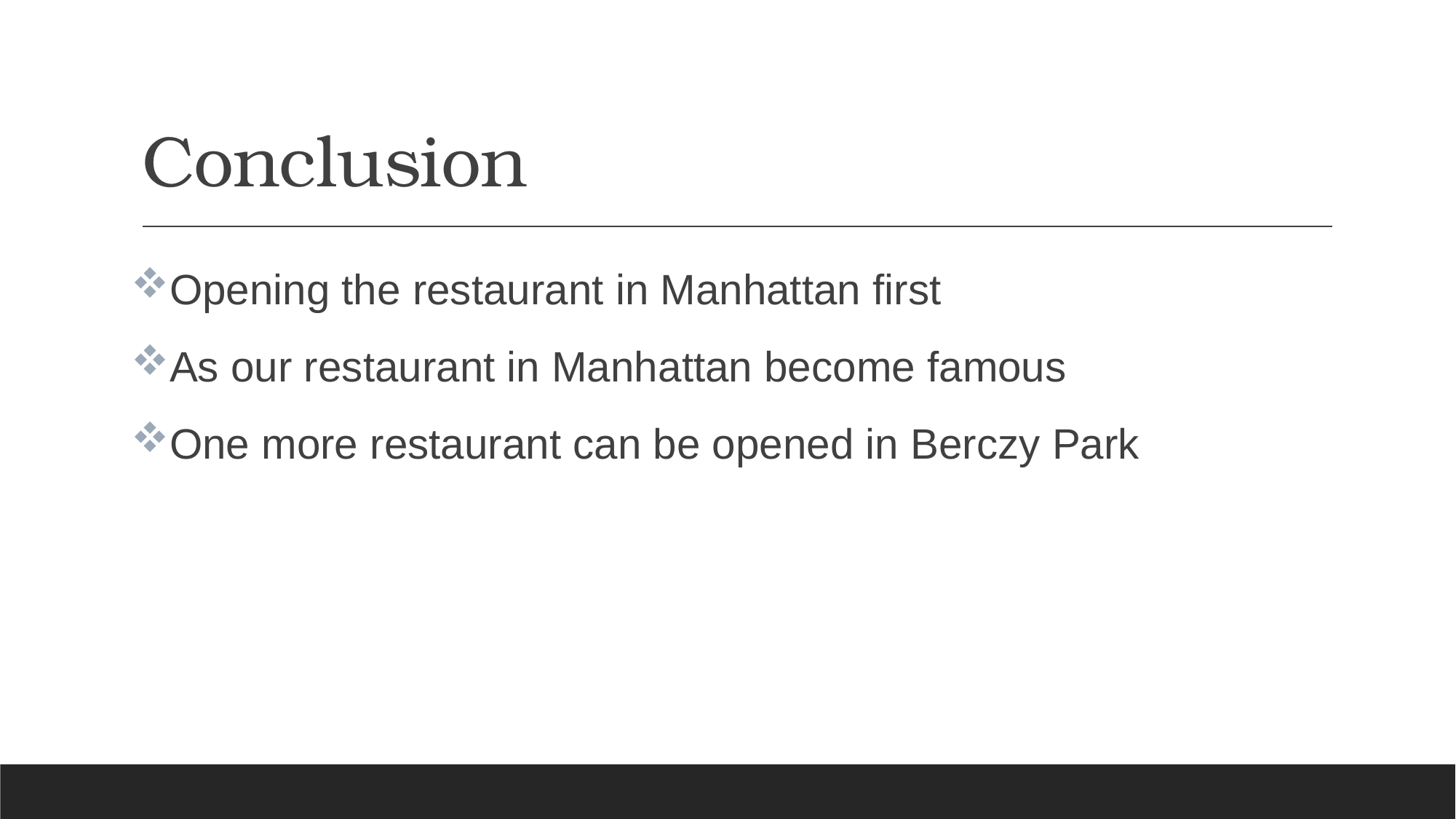

# Conclusion
Opening the restaurant in Manhattan first
As our restaurant in Manhattan become famous
One more restaurant can be opened in Berczy Park